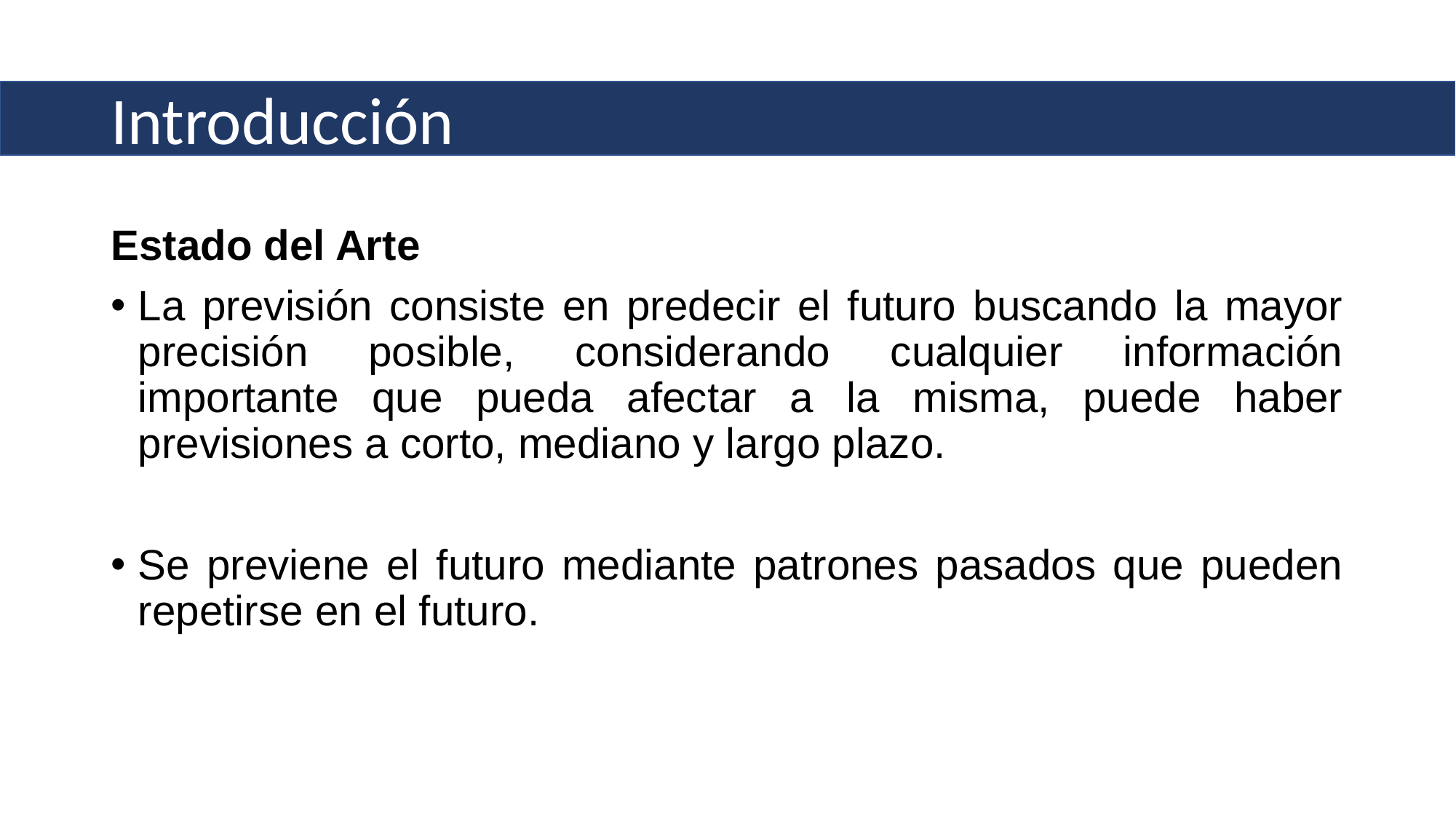

# Introducción

Estado del Arte
La previsión consiste en predecir el futuro buscando la mayor precisión posible, considerando cualquier información importante que pueda afectar a la misma, puede haber previsiones a corto, mediano y largo plazo.

Se previene el futuro mediante patrones pasados que pueden repetirse en el futuro.